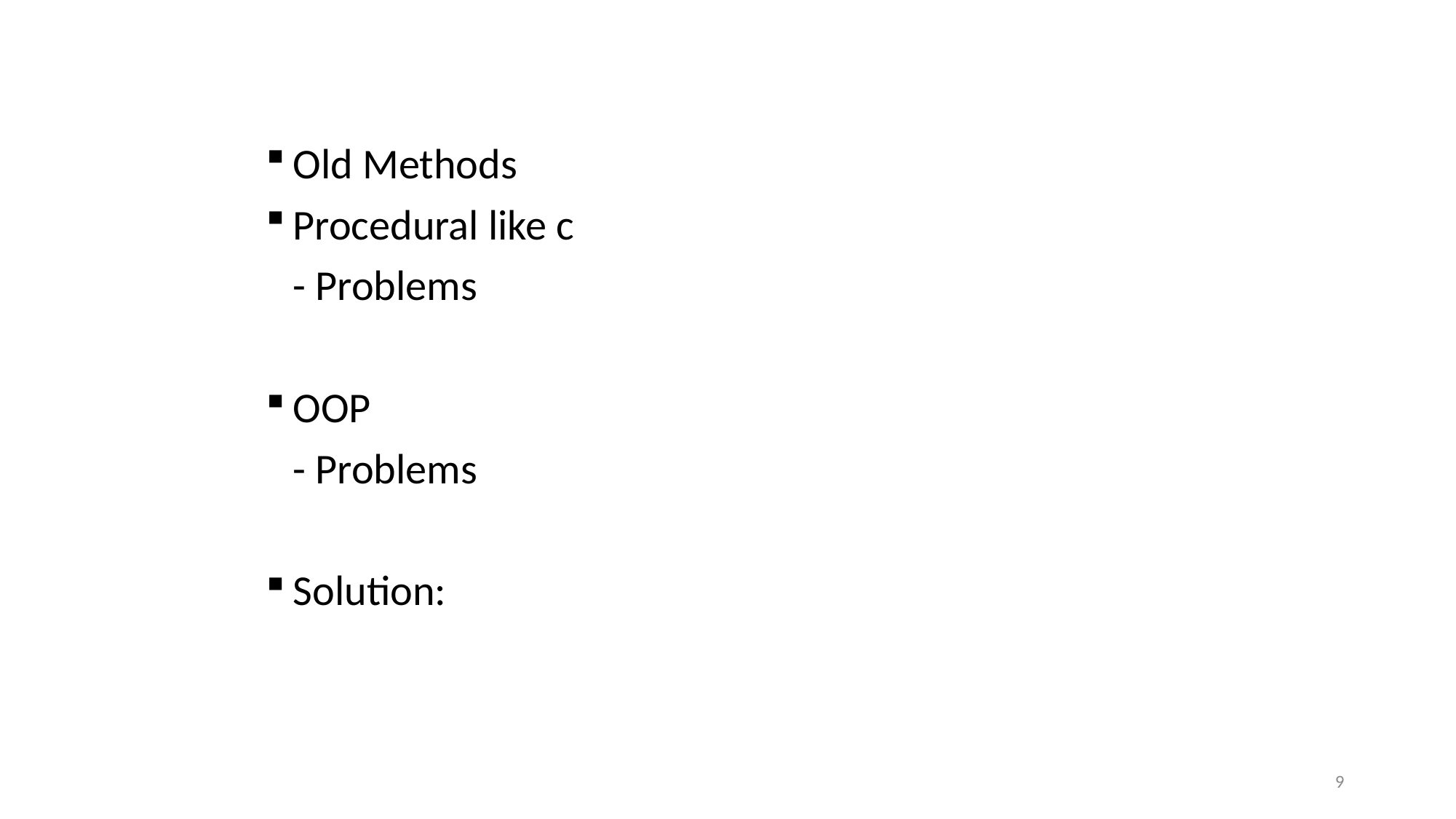

#
Old Methods
Procedural like c
	- Problems

OOP
	- Problems

Solution:

9